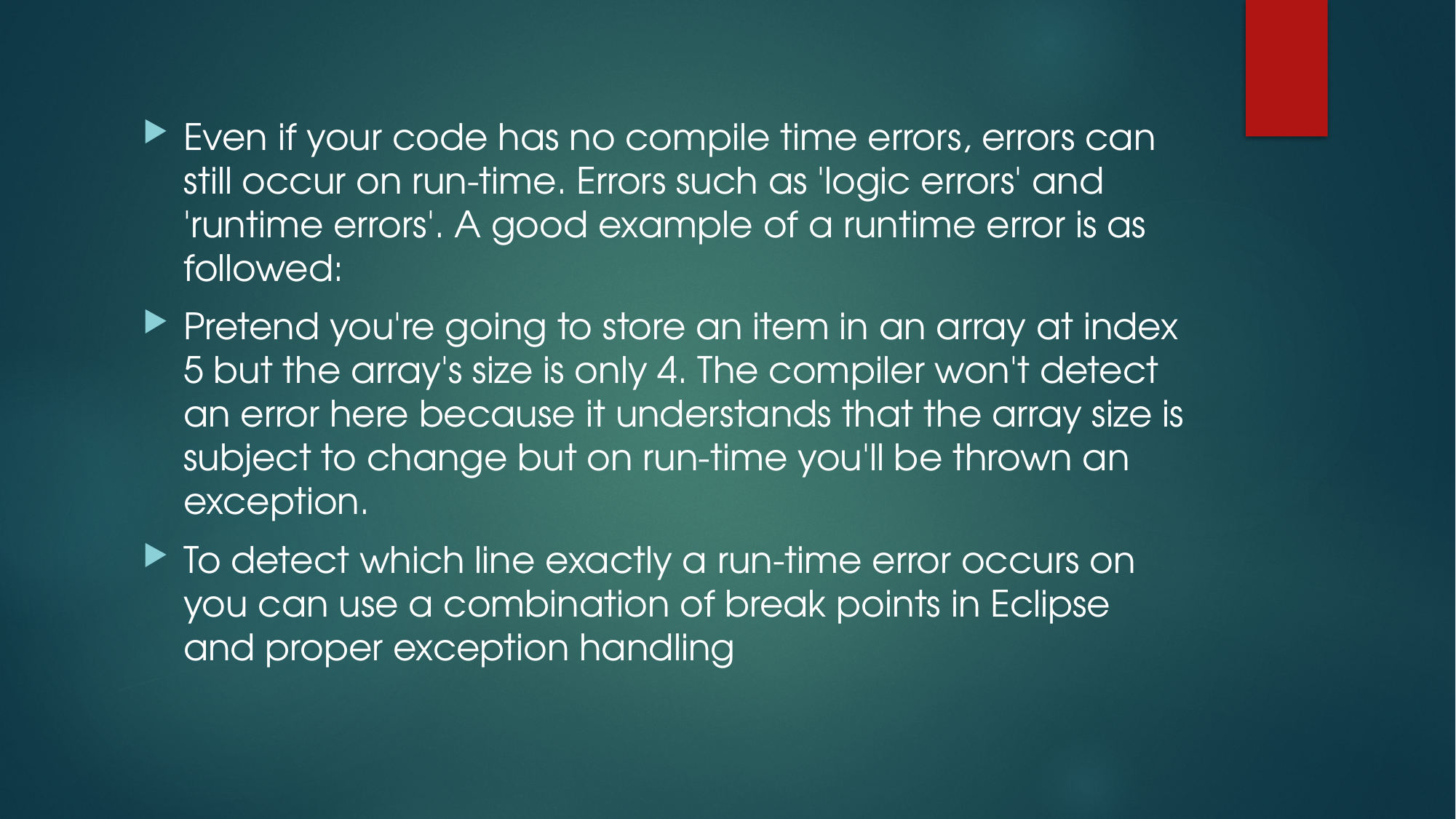

Even if your code has no compile time errors, errors can still occur on run-time. Errors such as 'logic errors' and 'runtime errors'. A good example of a runtime error is as followed:
Pretend you're going to store an item in an array at index 5 but the array's size is only 4. The compiler won't detect an error here because it understands that the array size is subject to change but on run-time you'll be thrown an exception.
To detect which line exactly a run-time error occurs on you can use a combination of break points in Eclipse and proper exception handling